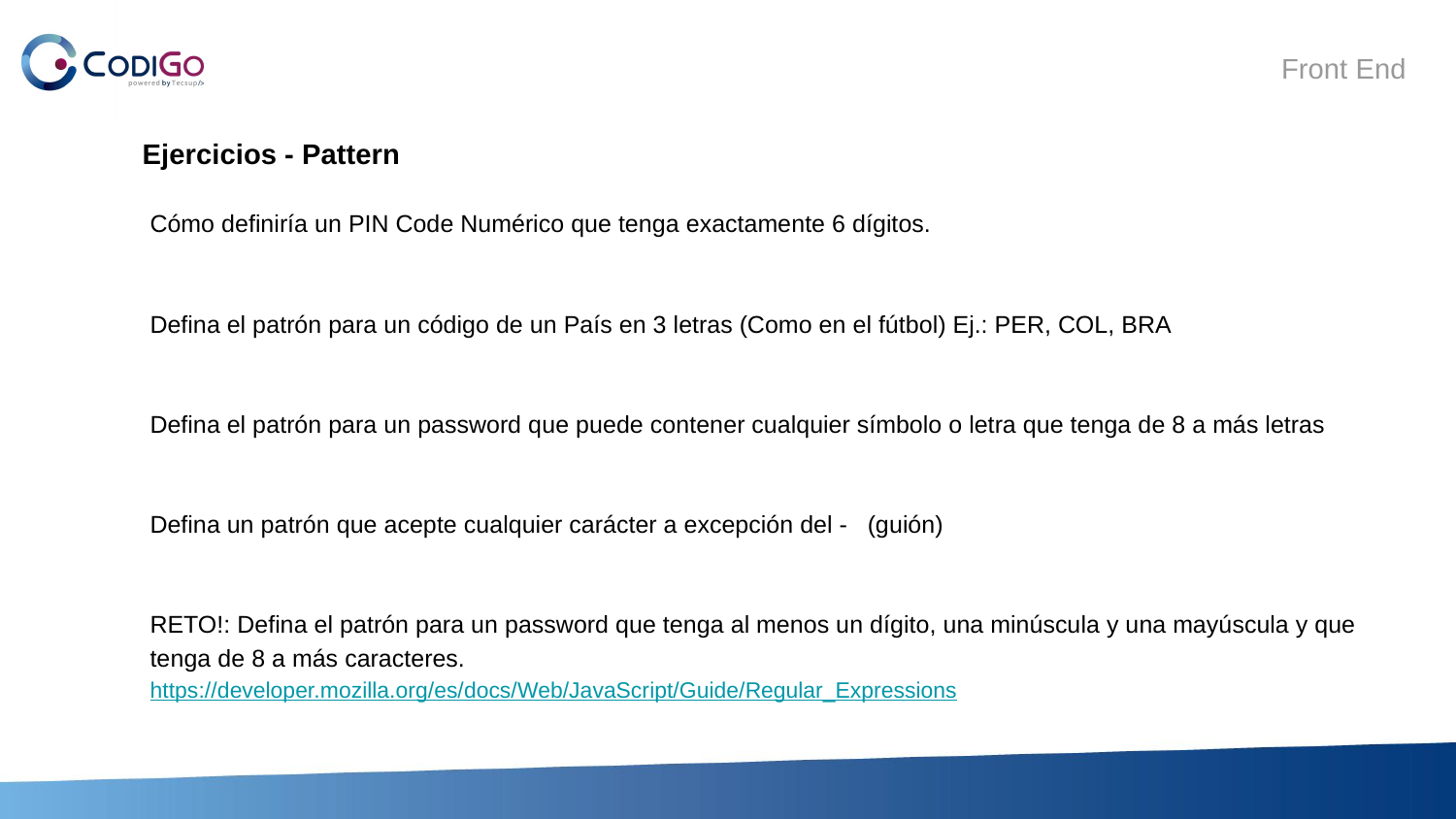

# Ejercicios - Pattern
Cómo definiría un PIN Code Numérico que tenga exactamente 6 dígitos.

Defina el patrón para un código de un País en 3 letras (Como en el fútbol) Ej.: PER, COL, BRA

Defina el patrón para un password que puede contener cualquier símbolo o letra que tenga de 8 a más letras

Defina un patrón que acepte cualquier carácter a excepción del -   (guión)

RETO!: Defina el patrón para un password que tenga al menos un dígito, una minúscula y una mayúscula y que tenga de 8 a más caracteres.
https://developer.mozilla.org/es/docs/Web/JavaScript/Guide/Regular_Expressions